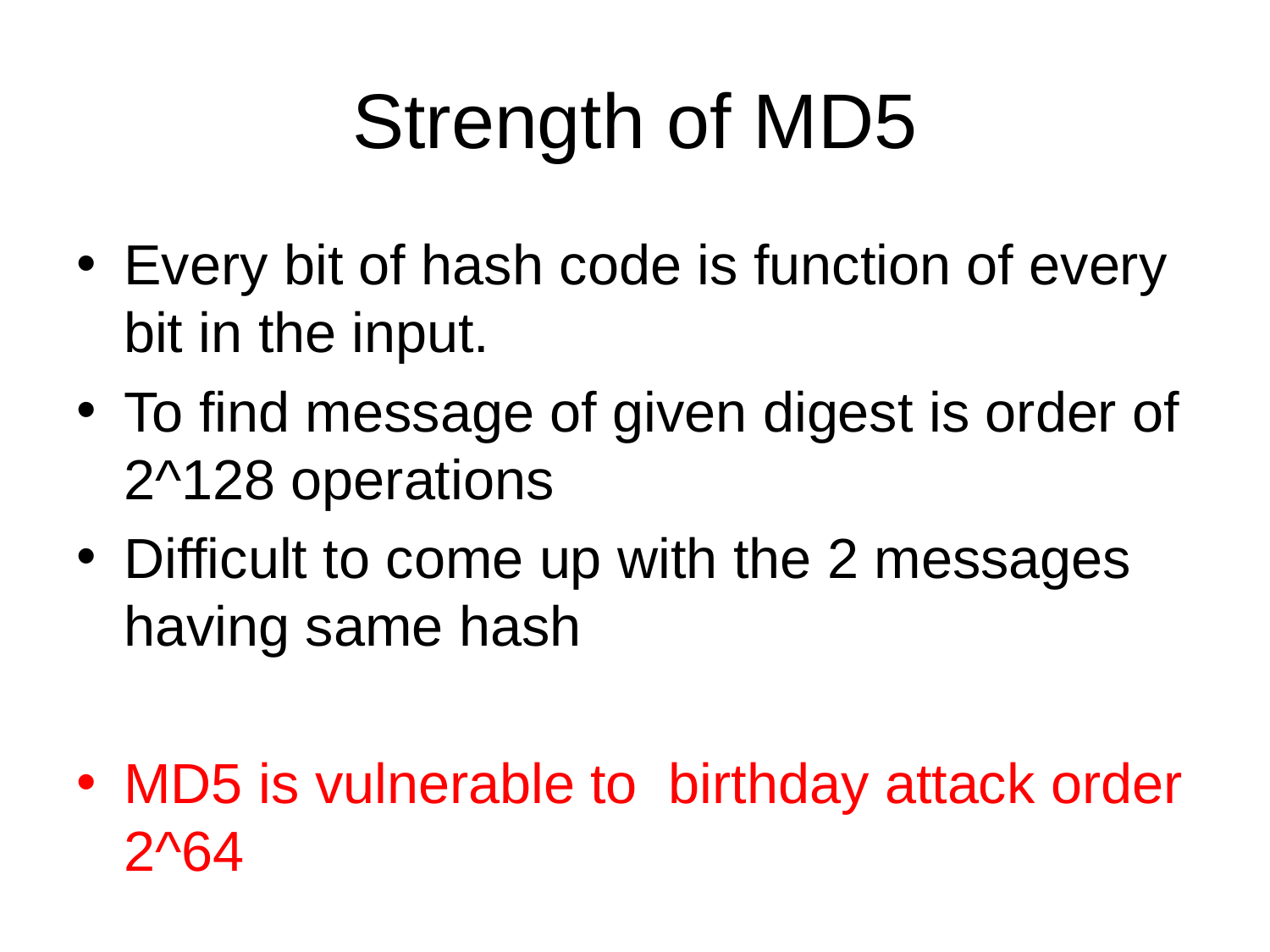

# Strength of MD5
Every bit of hash code is function of every bit in the input.
To find message of given digest is order of 2^128 operations
Difficult to come up with the 2 messages having same hash

MD5 is vulnerable to  birthday attack order 2^64